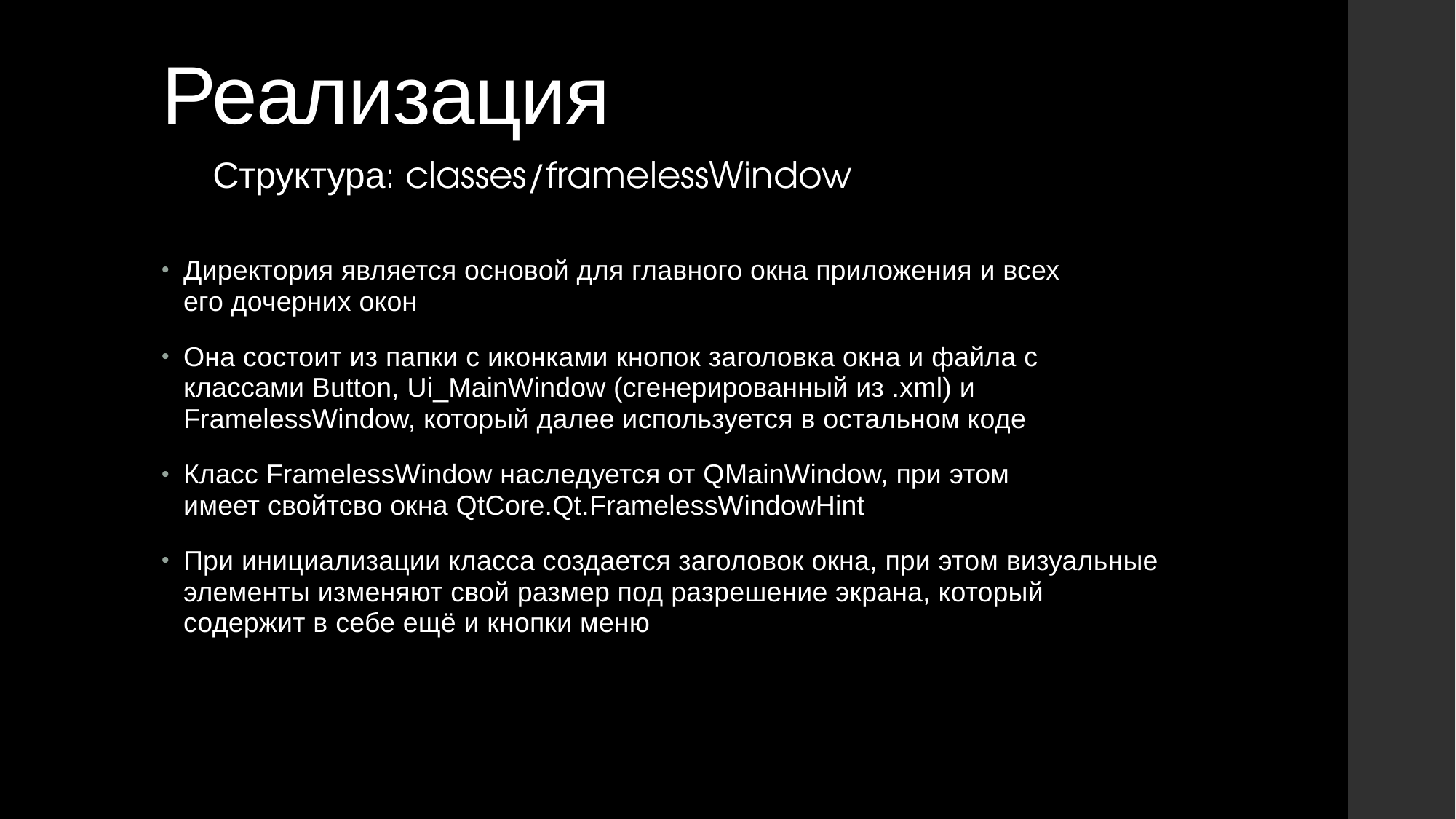

Реализация
 Структура: classes/framelessWindow
Директория является основой для главного окна приложения и всех его дочерних окон
Она состоит из папки с иконками кнопок заголовка окна и файла с классами Button, Ui_MainWindow (сгенерированный из .xml) и FramelessWindow, который далее используется в остальном коде
Класс FramelessWindow наследуется от QMainWindow, при этом имеет свойтсво окна QtCore.Qt.FramelessWindowHint
При инициализации класса создается заголовок окна, при этом визуальные элементы изменяют свой размер под разрешение экрана, который содержит в себе ещё и кнопки меню